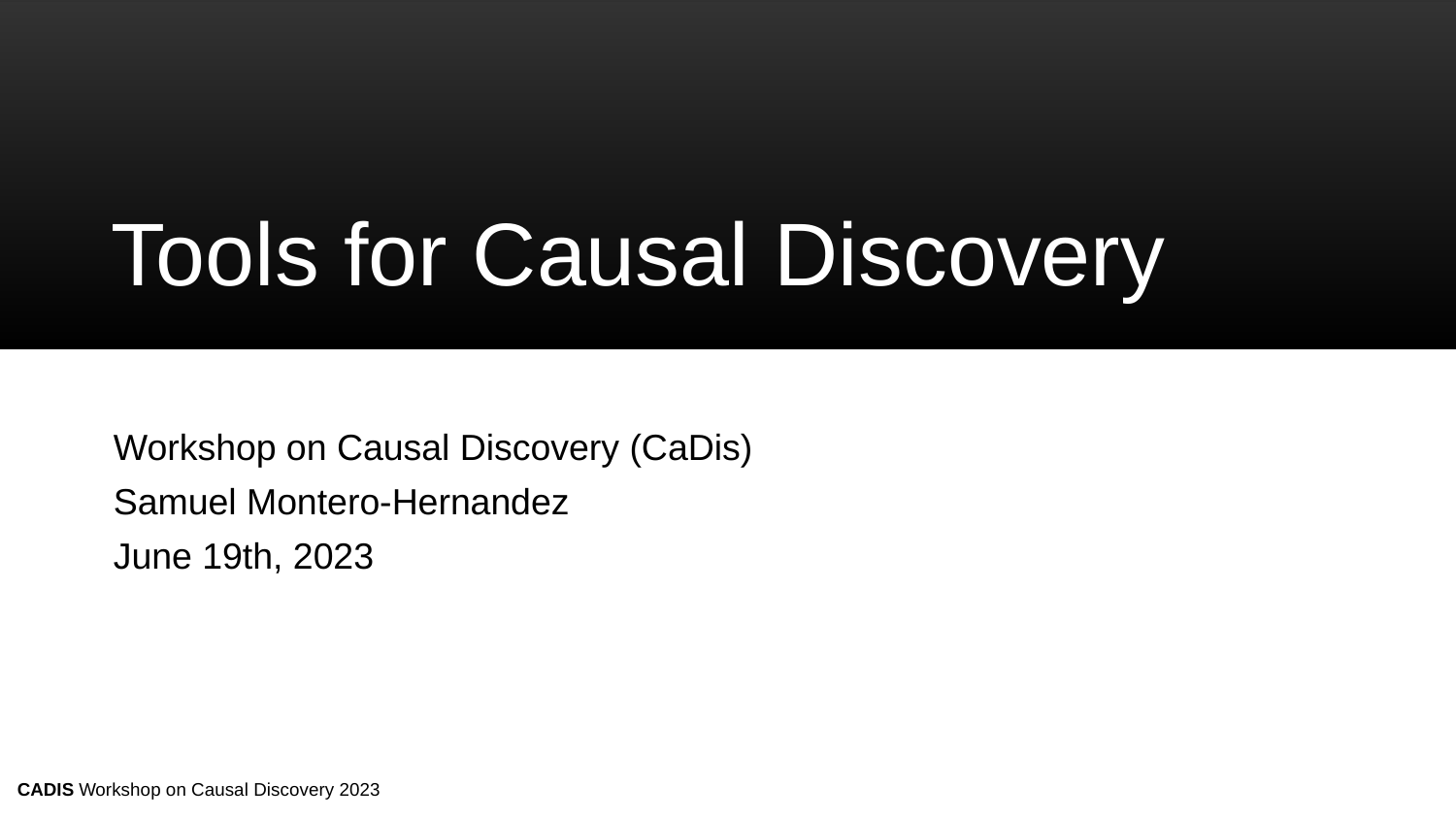

# Tools for Causal Discovery
Workshop on Causal Discovery (CaDis)
Samuel Montero-Hernandez
June 19th, 2023